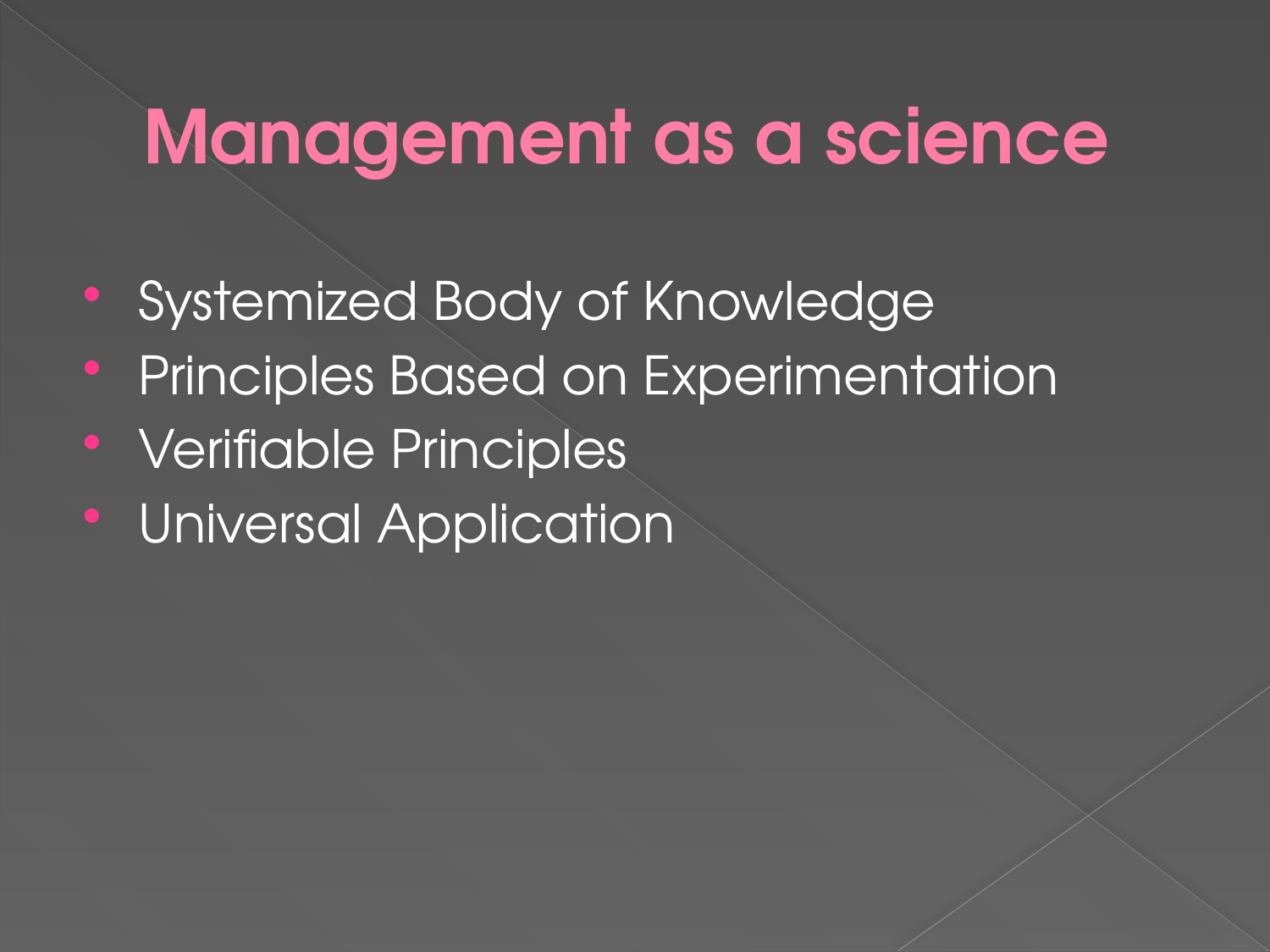

# Management as a science
Systemized Body of Knowledge
Principles Based on Experimentation
Verifiable Principles
Universal Application